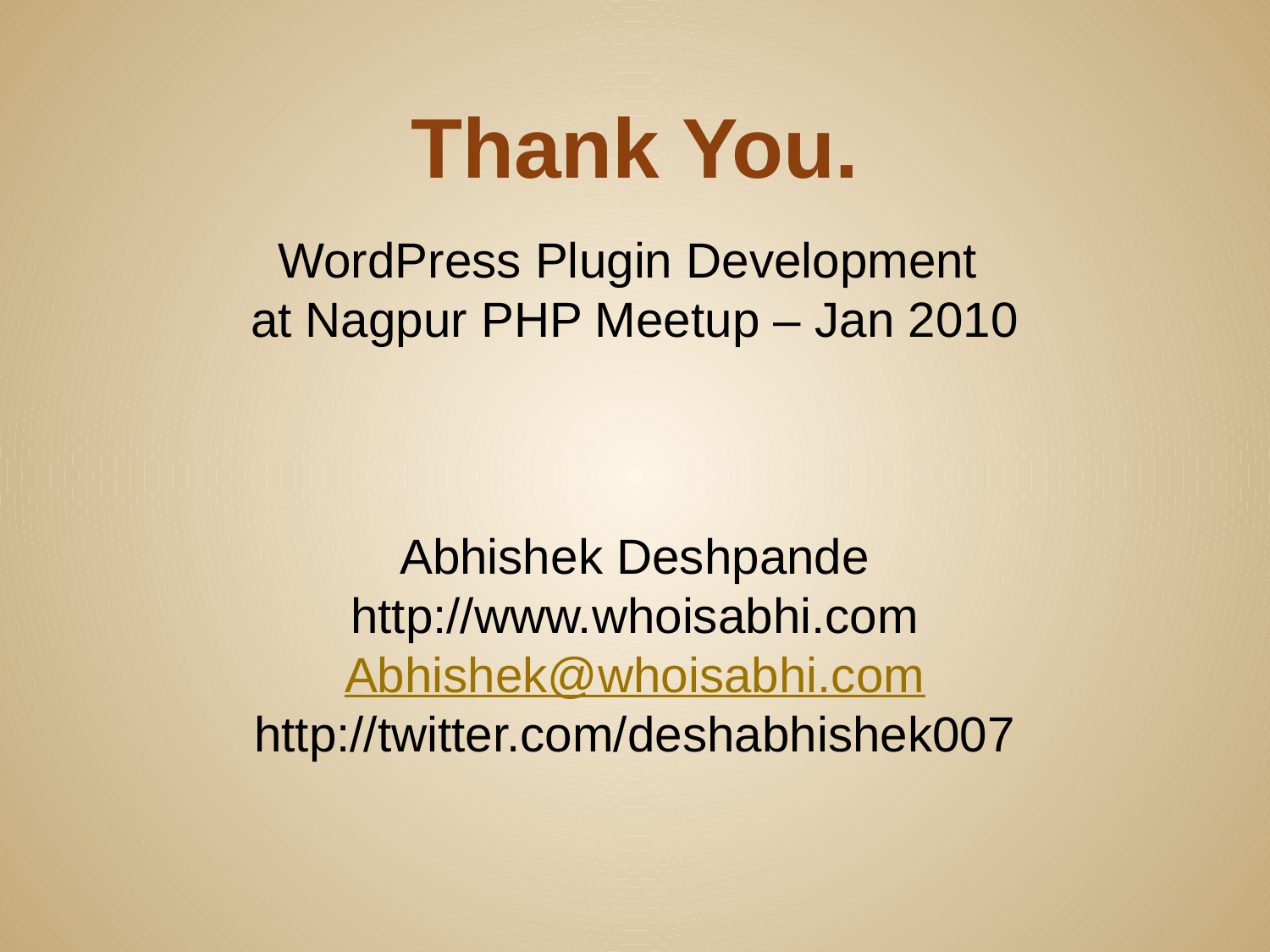

# Thank You.
WordPress Plugin Development
at Nagpur PHP Meetup – Jan 2010

Abhishek Deshpande
http://www.whoisabhi.com
Abhishek@whoisabhi.com
http://twitter.com/deshabhishek007